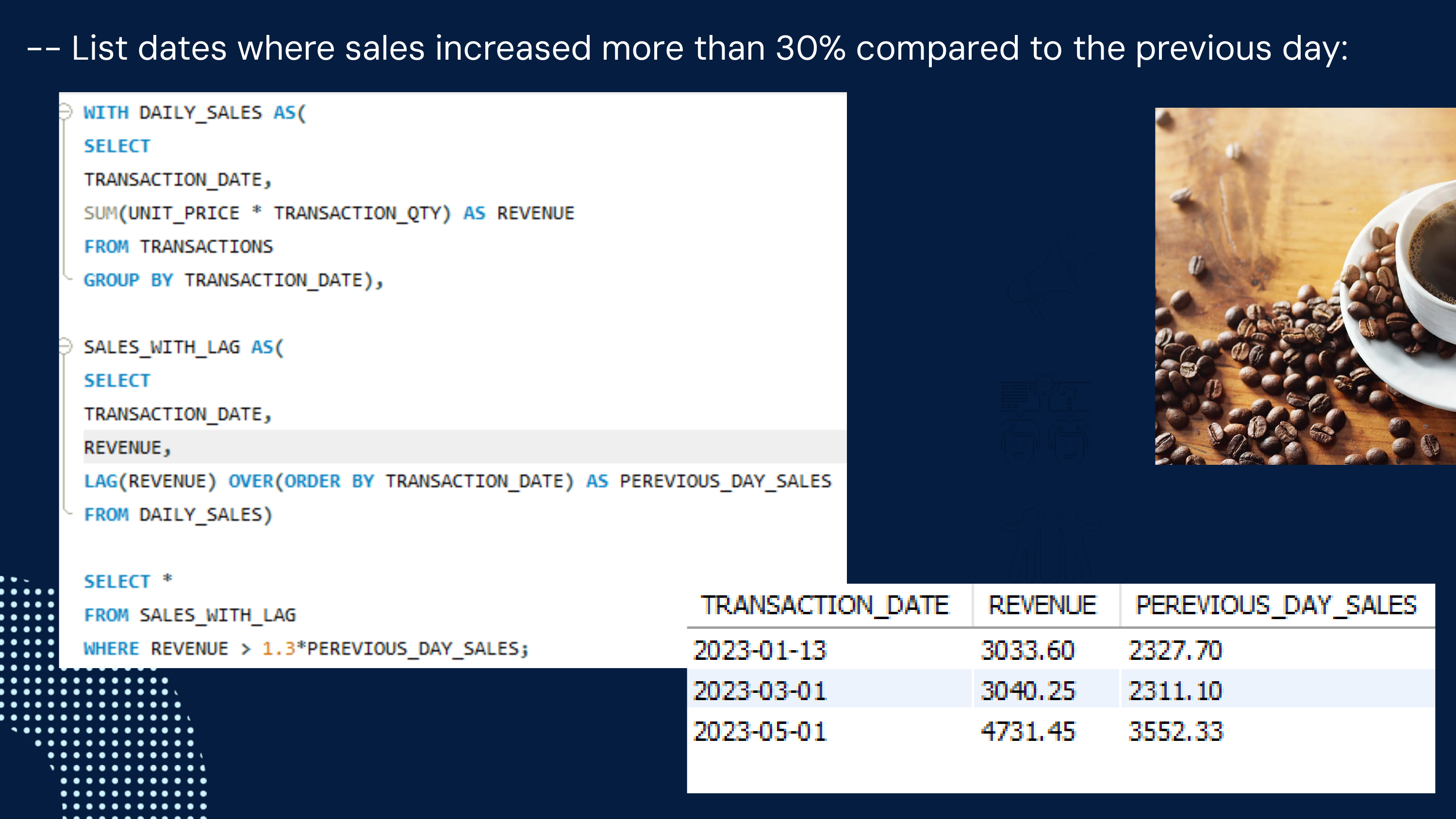

-- List dates where sales increased more than 30% compared to the previous day: